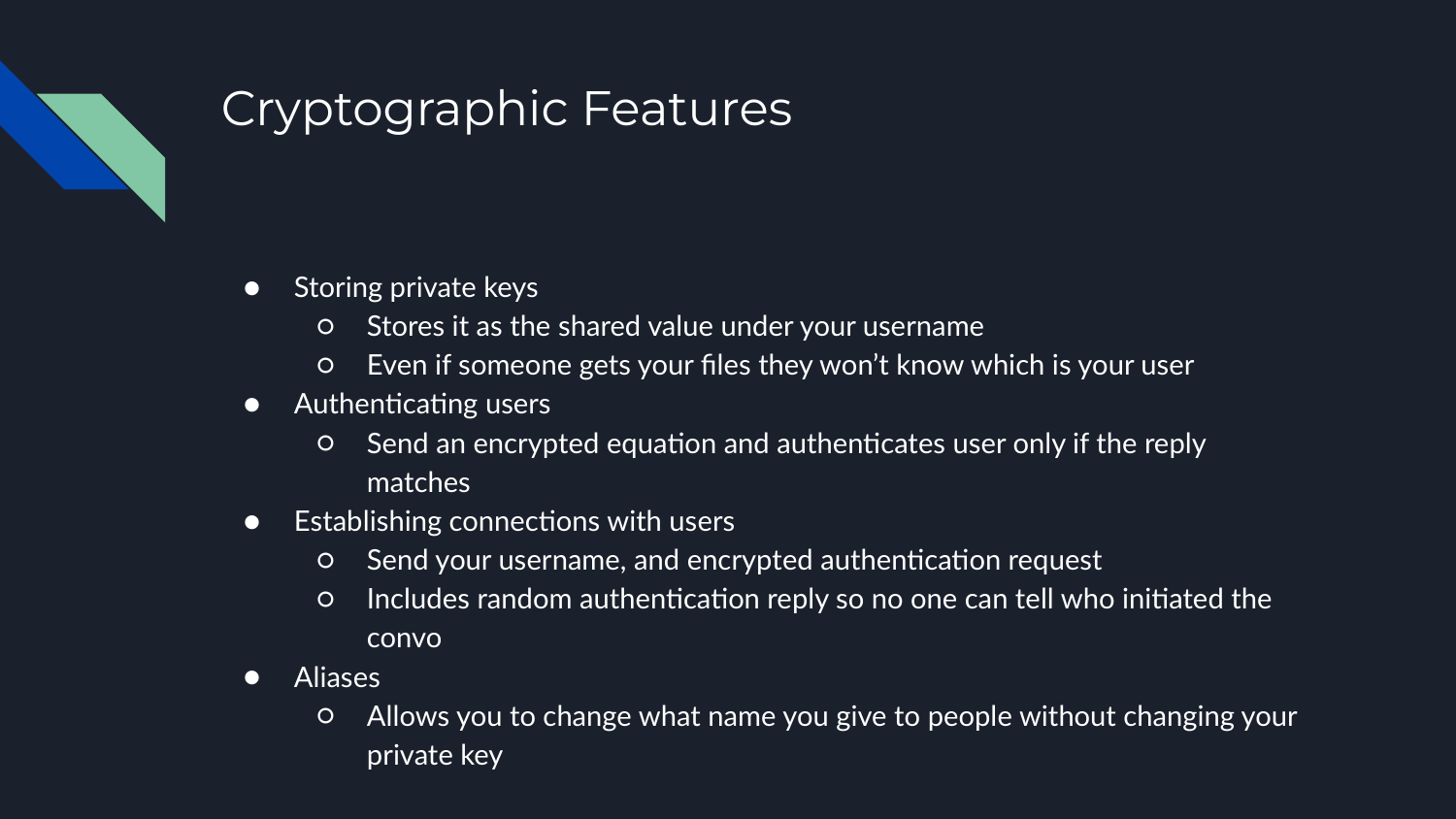

# Cryptographic Features
Storing private keys
Stores it as the shared value under your username
Even if someone gets your files they won’t know which is your user
Authenticating users
Send an encrypted equation and authenticates user only if the reply matches
Establishing connections with users
Send your username, and encrypted authentication request
Includes random authentication reply so no one can tell who initiated the convo
Aliases
Allows you to change what name you give to people without changing your private key